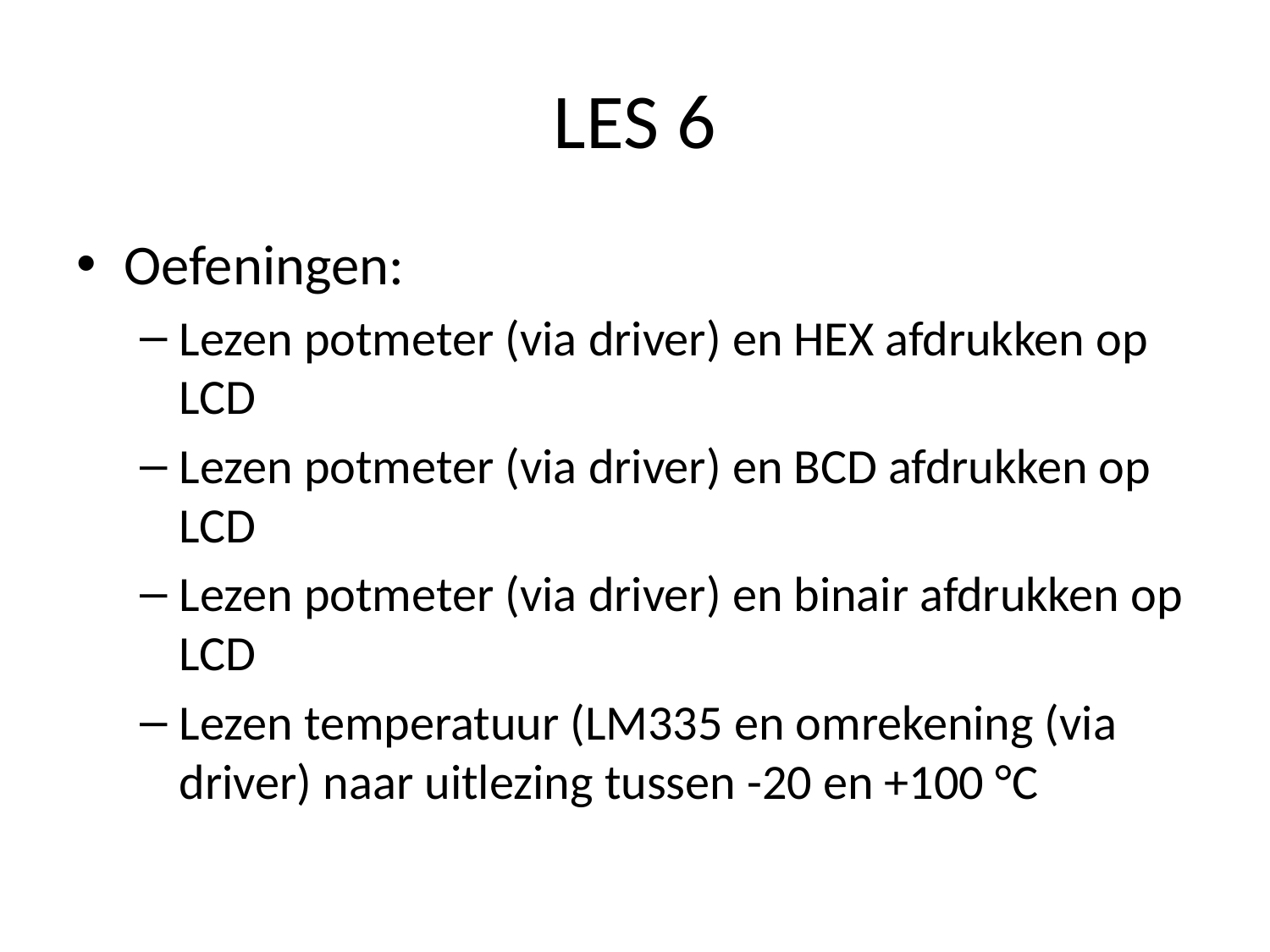

# LES 6
Oefeningen:
Lezen potmeter (via driver) en HEX afdrukken op LCD
Lezen potmeter (via driver) en BCD afdrukken op LCD
Lezen potmeter (via driver) en binair afdrukken op LCD
Lezen temperatuur (LM335 en omrekening (via driver) naar uitlezing tussen -20 en +100 °C